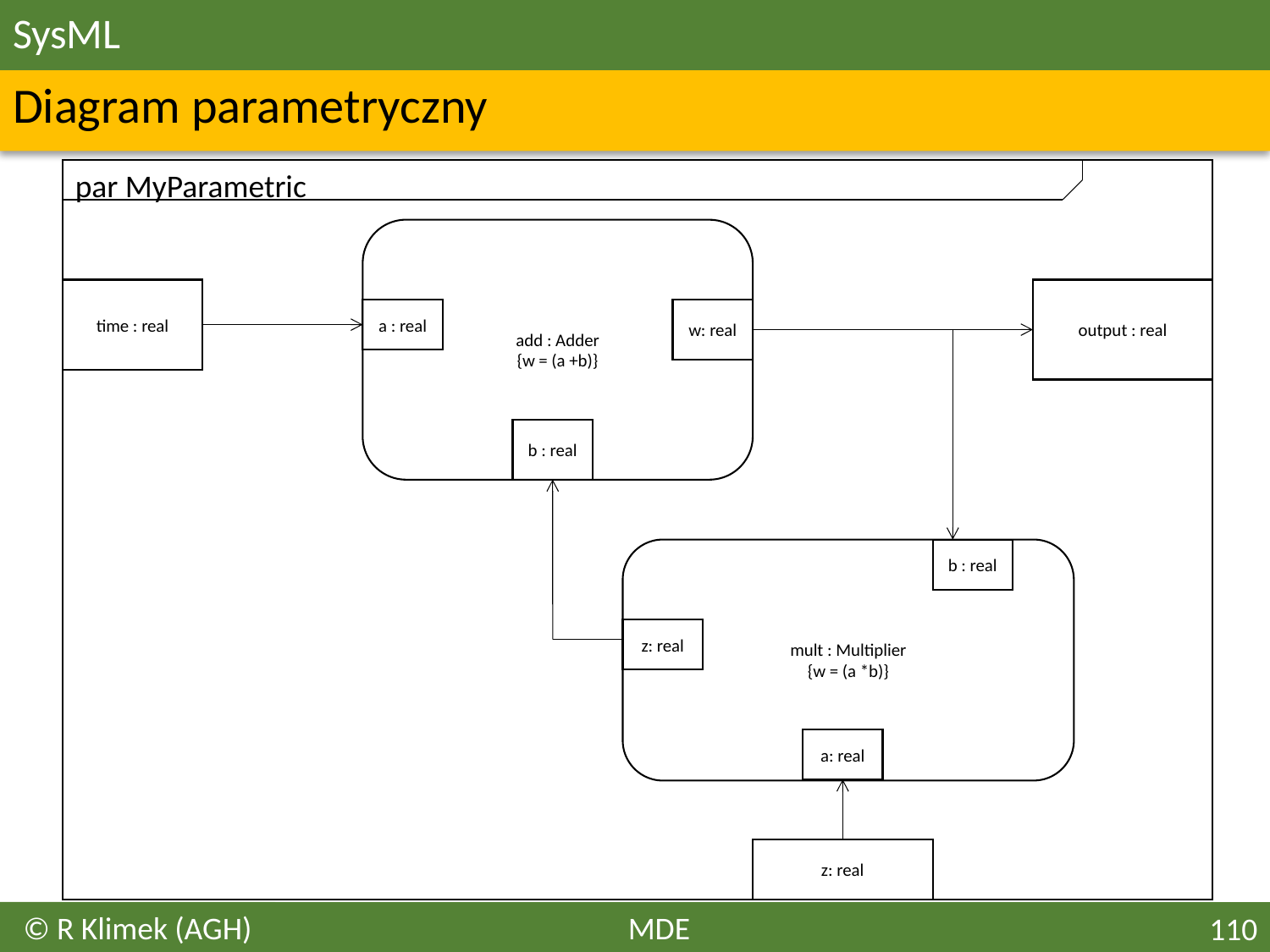

# SysML
Diagram parametryczny

par MyParametric
add : Adder
{w = (a +b)}
time : real
output : real
a : real
w: real
b : real
mult : Multiplier
{w = (a *b)}
b : real
z: real
a: real
z: real
© R Klimek (AGH)
MDE
110